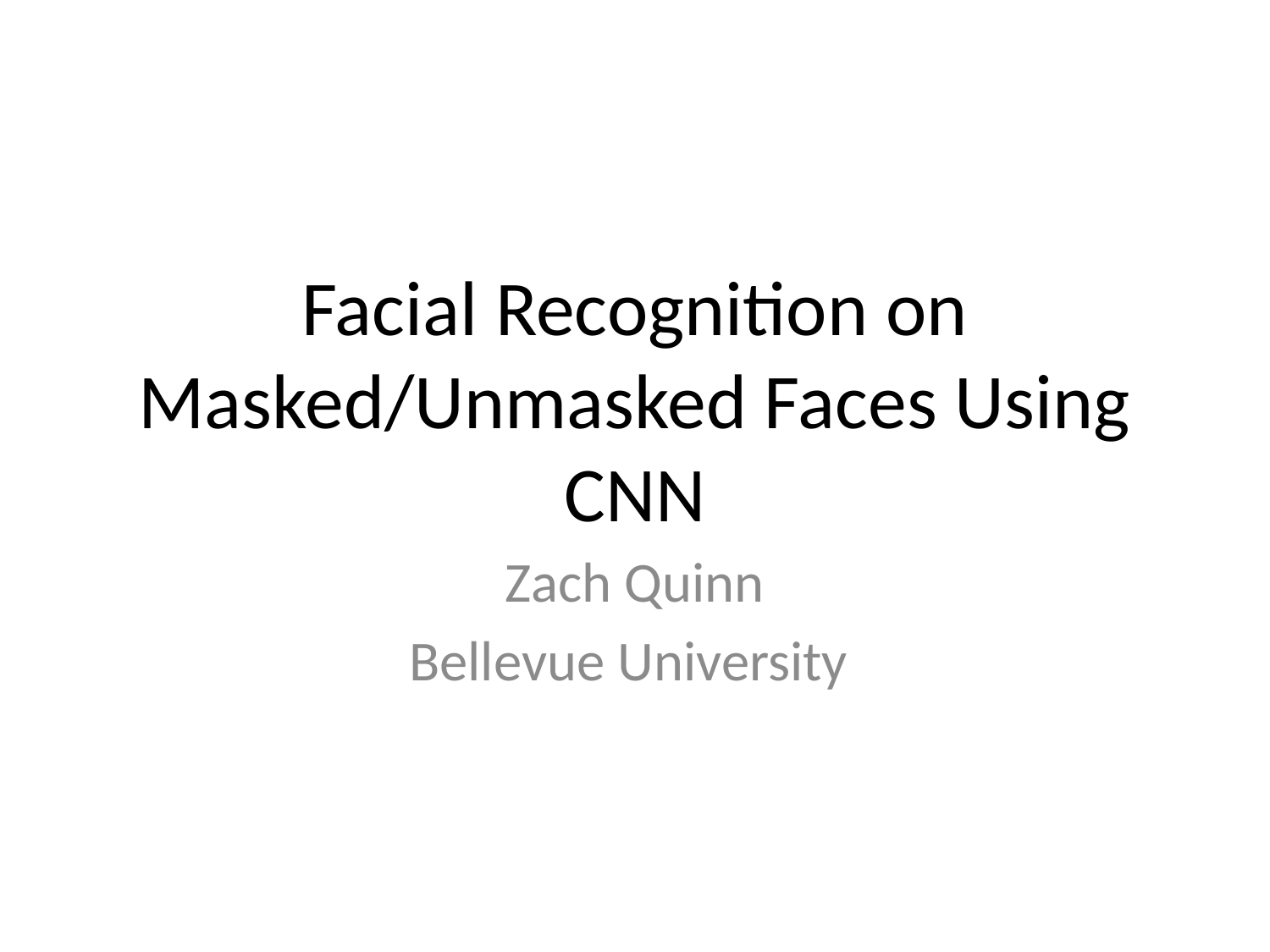

# Facial Recognition on Masked/Unmasked Faces Using CNN
Zach Quinn
Bellevue University